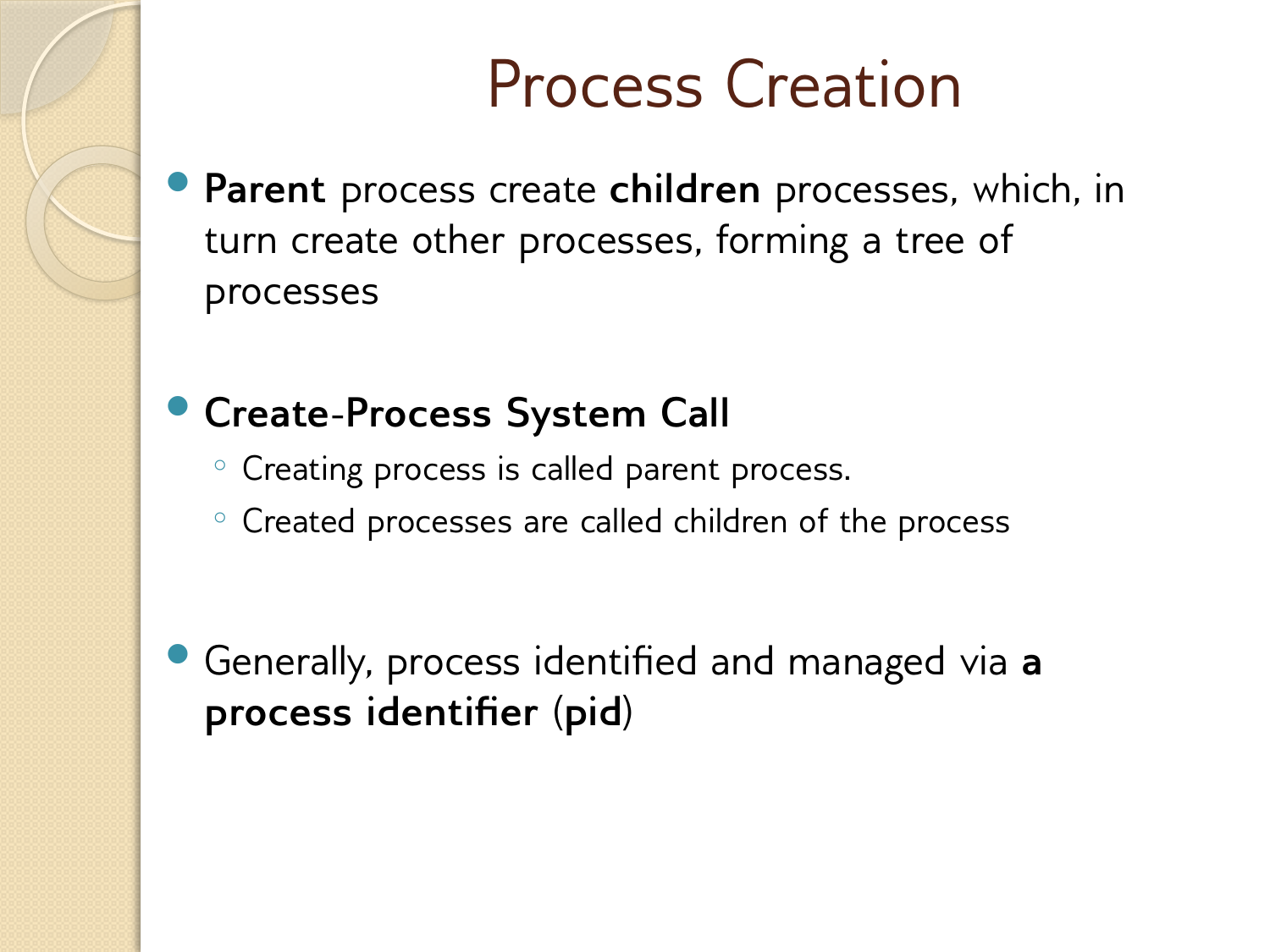

# Process Creation
Parent process create children processes, which, in turn create other processes, forming a tree of processes

Create-Process System Call
Creating process is called parent process.
Created processes are called children of the process

Generally, process identified and managed via a process identifier (pid)